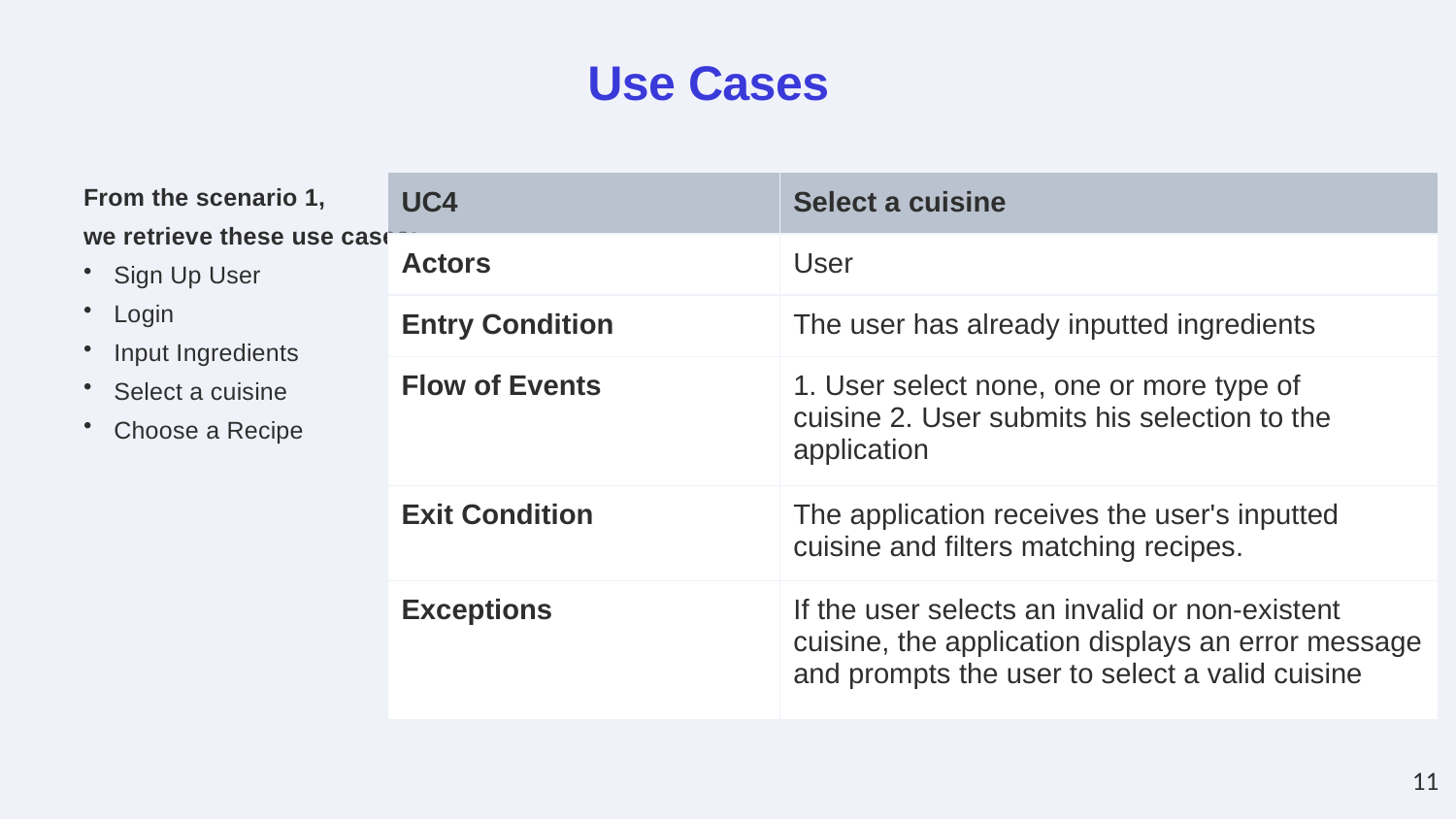

Use Cases
From the scenario 1,
we retrieve these use cases:
Sign Up User
Login
Input Ingredients
Select a cuisine
Choose a Recipe
| UC4 | Select a cuisine |
| --- | --- |
| Actors | User |
| Entry Condition | The user has already inputted ingredients |
| Flow of Events | 1. User select none, one or more type of cuisine 2. User submits his selection to the application |
| Exit Condition | The application receives the user's inputted cuisine and filters matching recipes. |
| Exceptions | If the user selects an invalid or non-existent cuisine, the application displays an error message and prompts the user to select a valid cuisine |
11